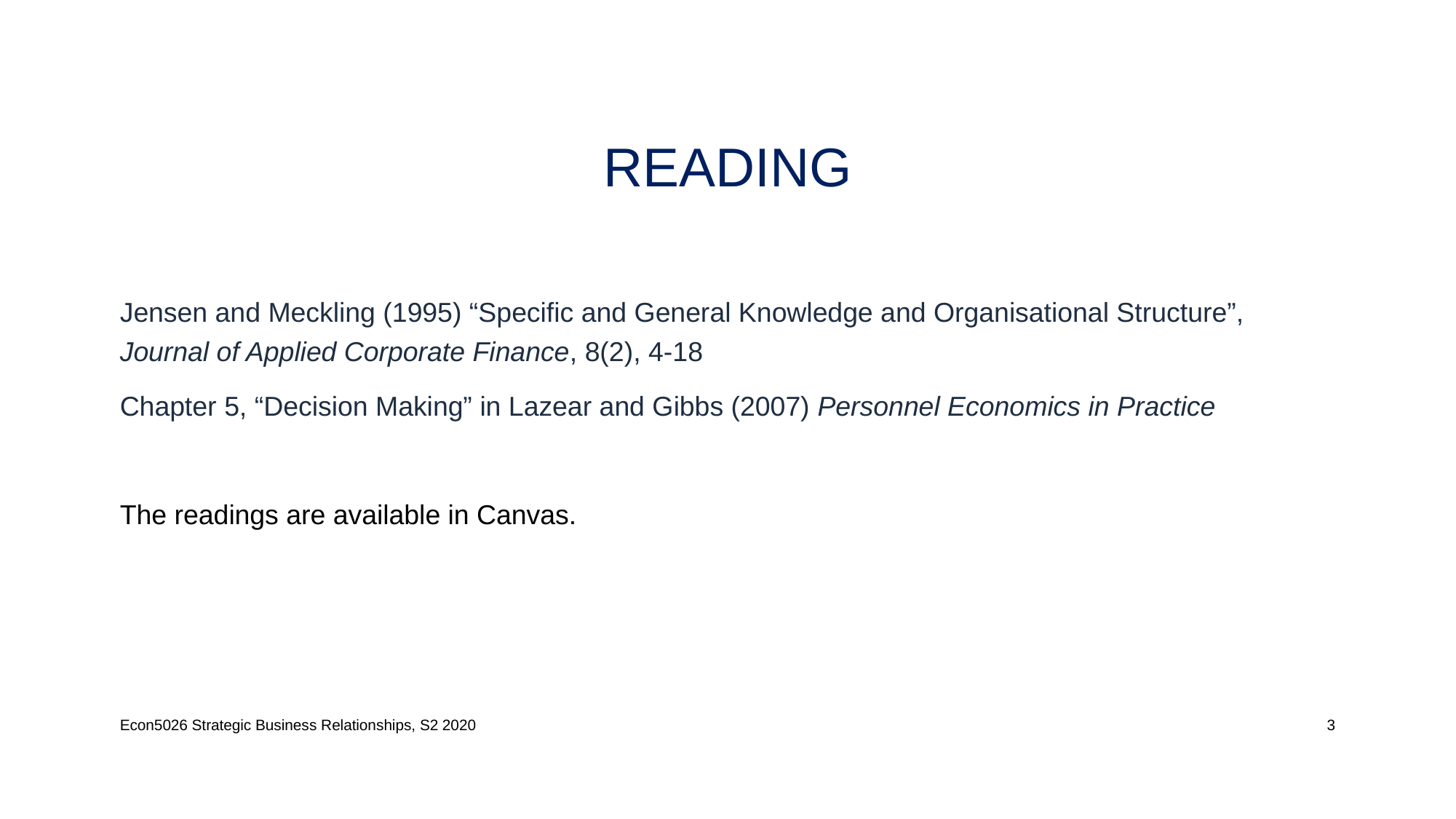

# Reading
Jensen and Meckling (1995) “Specific and General Knowledge and Organisational Structure”, Journal of Applied Corporate Finance, 8(2), 4-18
Chapter 5, “Decision Making” in Lazear and Gibbs (2007) Personnel Economics in Practice

The readings are available in Canvas.

Econ5026 Strategic Business Relationships, S2 2020
3